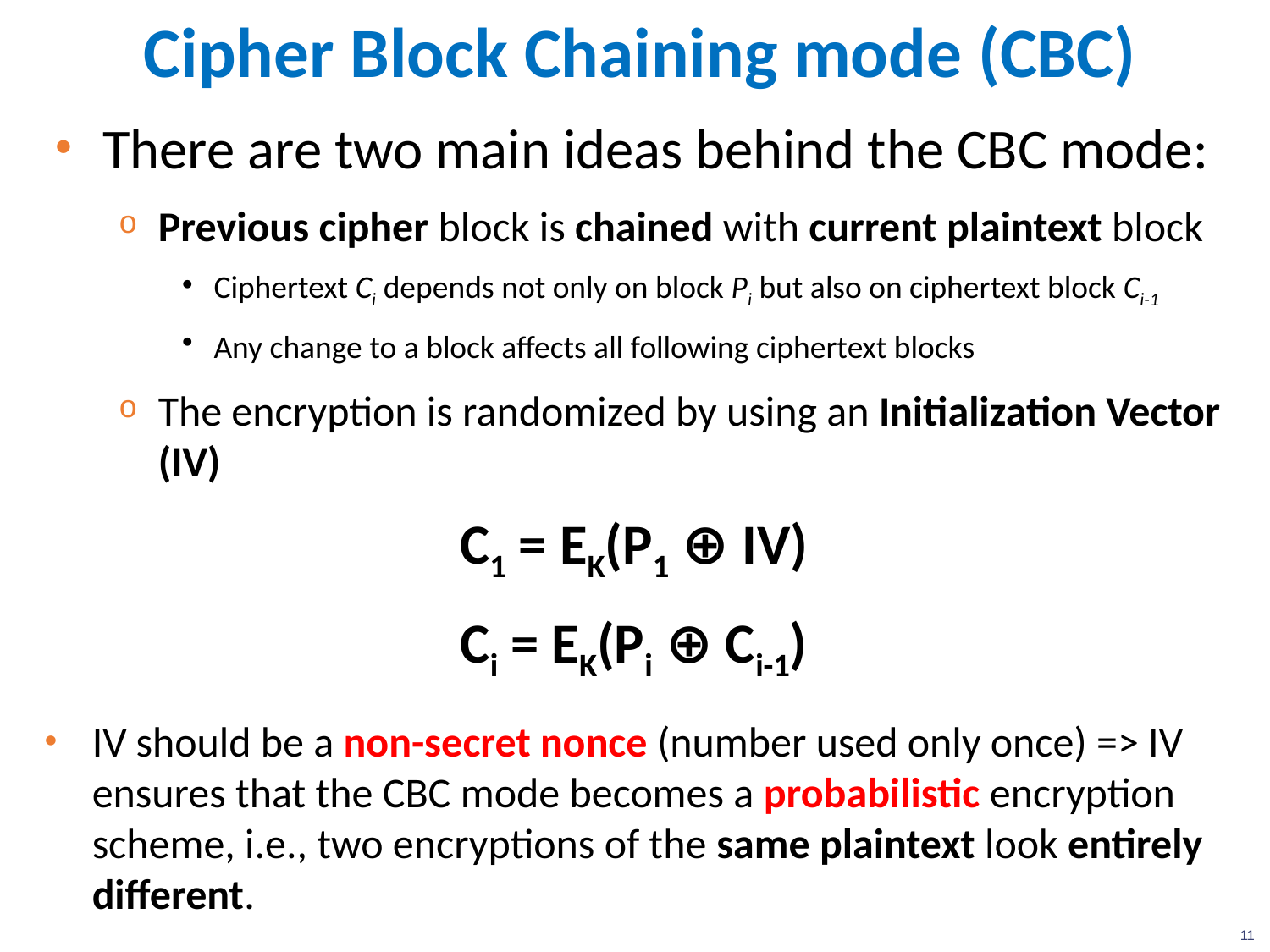

11

# Cipher Block Chaining mode (CBC)
There are two main ideas behind the CBC mode:
Previous cipher block is chained with current plaintext block
Ciphertext Ci depends not only on block Pi but also on ciphertext block Ci-1
Any change to a block affects all following ciphertext blocks
The encryption is randomized by using an Initialization Vector (IV)
C1 = EK(P1 ⊕ IV)
Ci = EK(Pi ⊕ Ci-1)
IV should be a non-secret nonce (number used only once) => IV ensures that the CBC mode becomes a probabilistic encryption scheme, i.e., two encryptions of the same plaintext look entirely different.